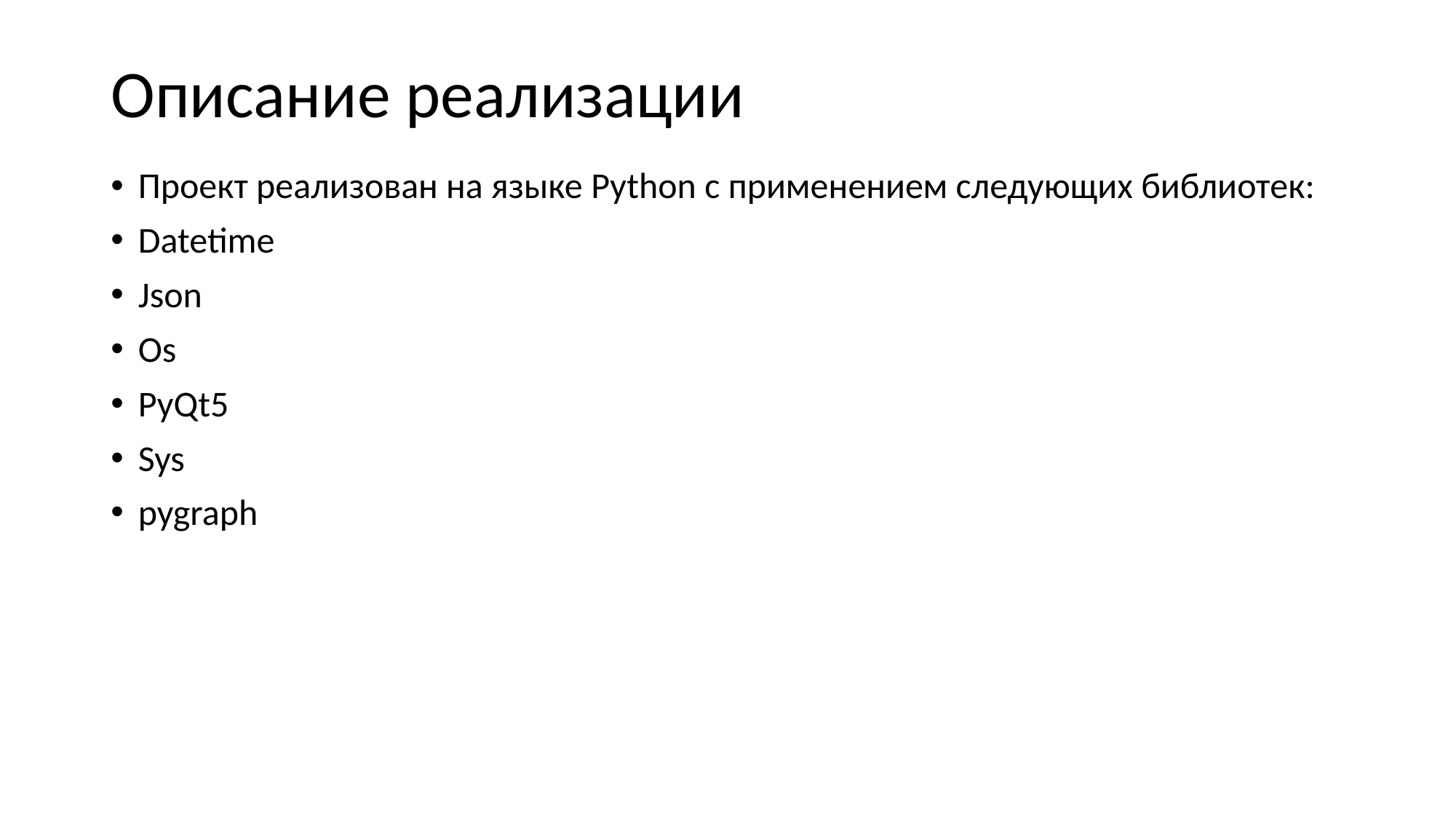

# Описание реализации
Проект реализован на языке Python с применением следующих библиотек:
Datetime
Json
Os
PyQt5
Sys
pygraph